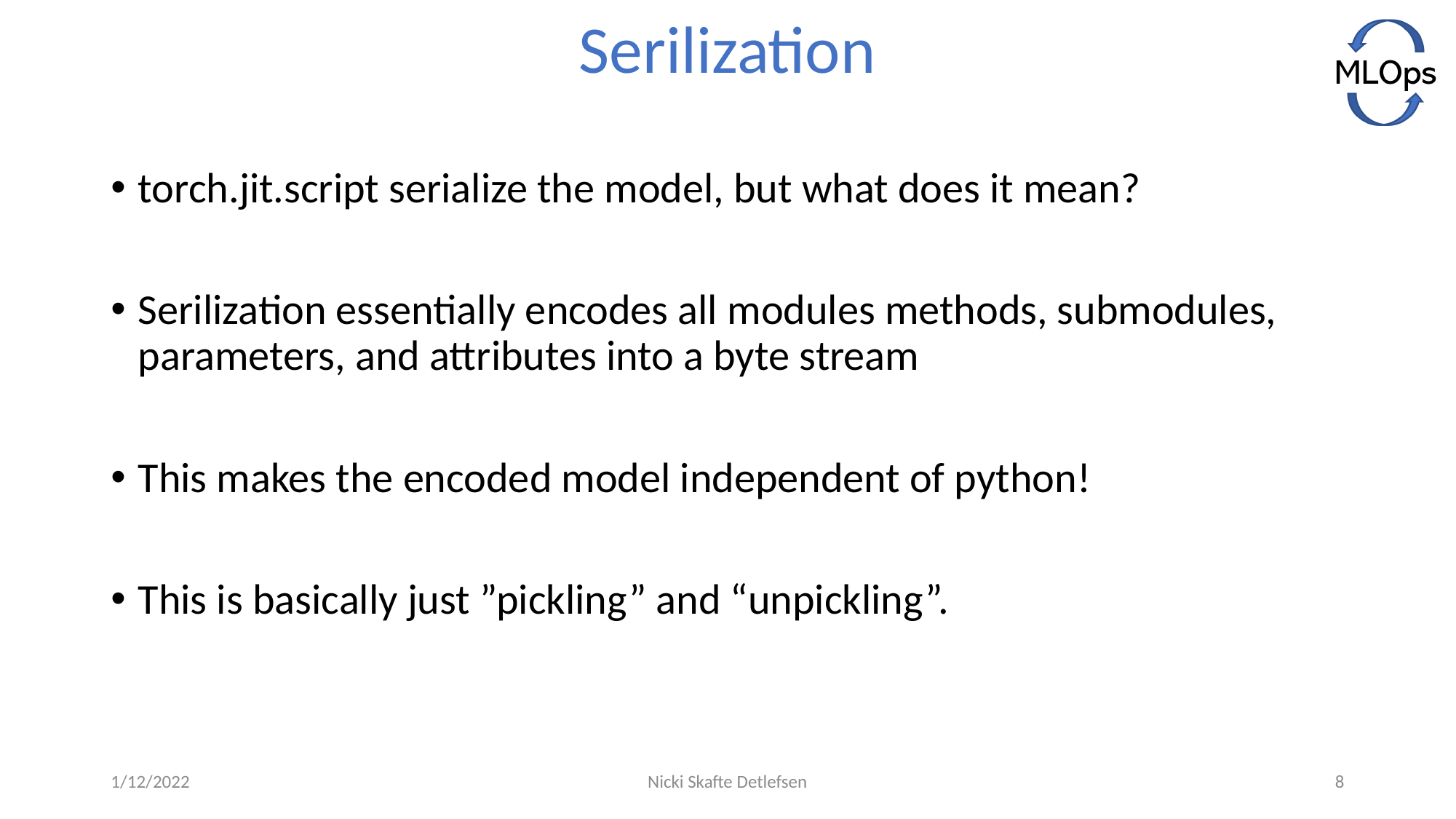

# Serilization
torch.jit.script serialize the model, but what does it mean?

Serilization essentially encodes all modules methods, submodules, parameters, and attributes into a byte stream

This makes the encoded model independent of python!

This is basically just ”pickling” and “unpickling”.
1/12/2022
Nicki Skafte Detlefsen
8